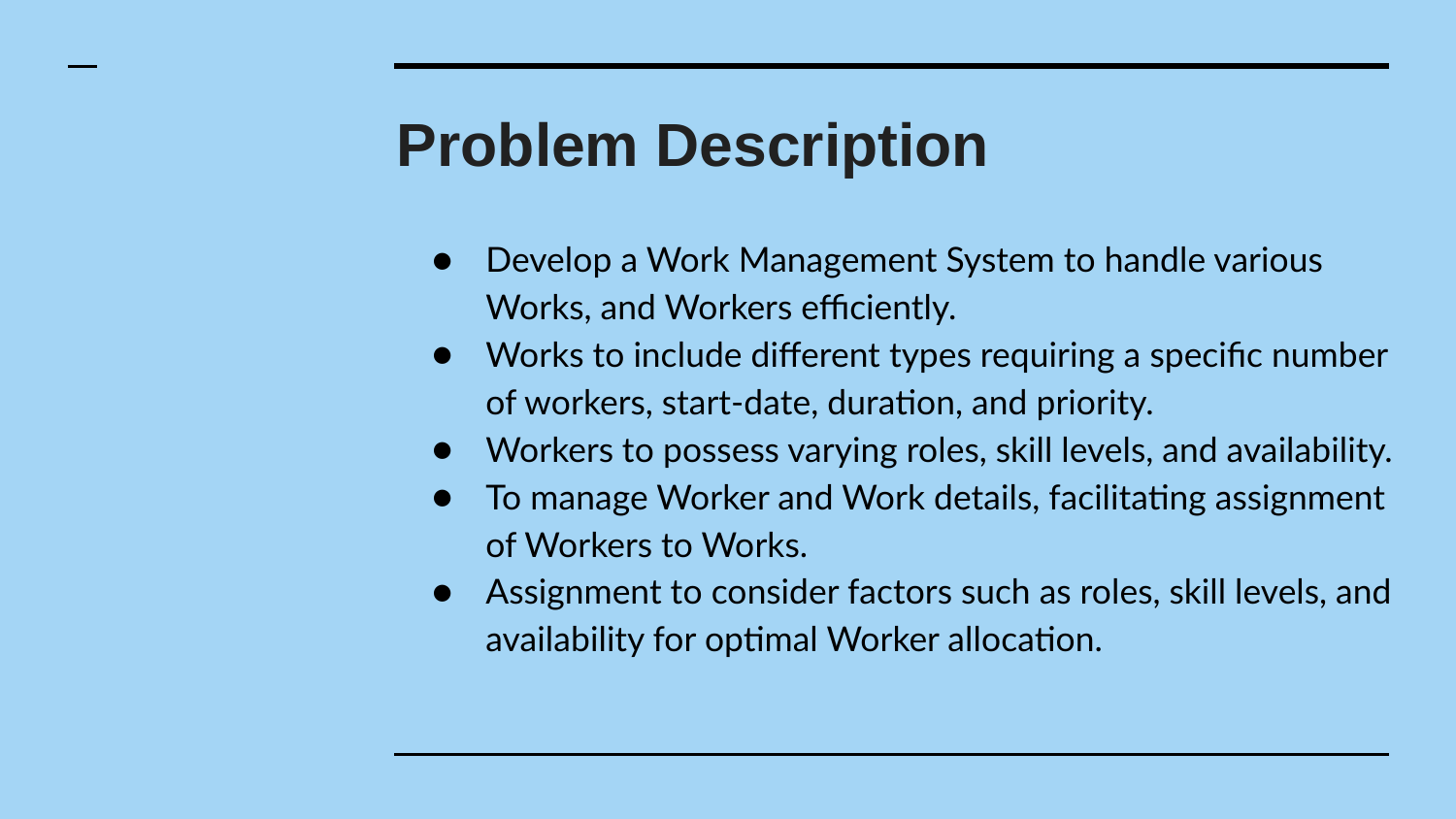

# Problem Description
Develop a Work Management System to handle various Works, and Workers efficiently.
Works to include different types requiring a specific number of workers, start-date, duration, and priority.
Workers to possess varying roles, skill levels, and availability.
To manage Worker and Work details, facilitating assignment of Workers to Works.
Assignment to consider factors such as roles, skill levels, and availability for optimal Worker allocation.